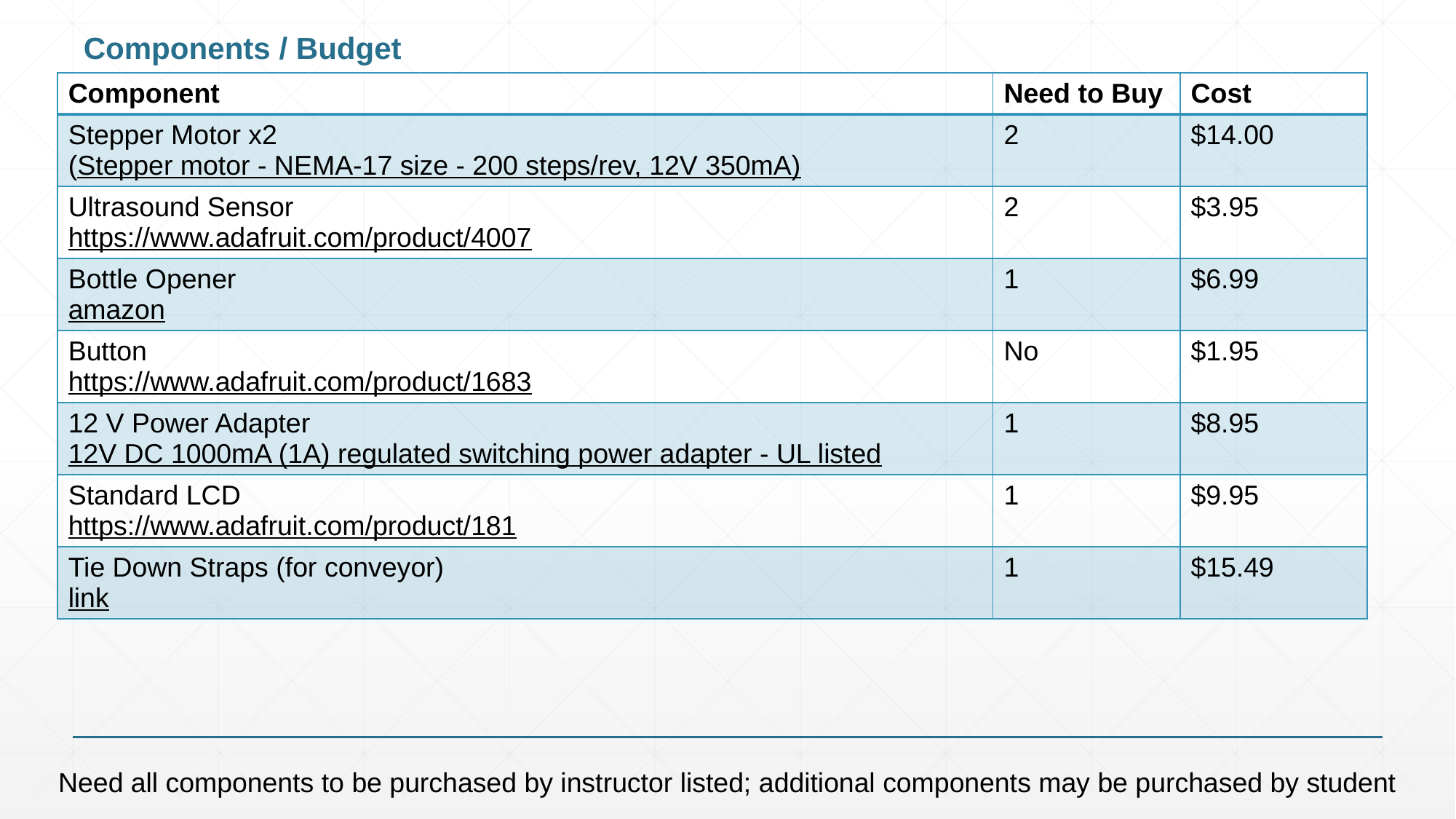

# Components / Budget
| Component | Need to Buy | Cost |
| --- | --- | --- |
| Stepper Motor x2 (Stepper motor - NEMA-17 size - 200 steps/rev, 12V 350mA) | 2 | $14.00 |
| Ultrasound Sensor https://www.adafruit.com/product/4007 | 2 | $3.95 |
| Bottle Opener amazon | 1 | $6.99 |
| Button https://www.adafruit.com/product/1683 | No | $1.95 |
| 12 V Power Adapter 12V DC 1000mA (1A) regulated switching power adapter - UL listed | 1 | $8.95 |
| Standard LCD https://www.adafruit.com/product/181 | 1 | $9.95 |
| Tie Down Straps (for conveyor) link | 1 | $15.49 |
Need all components to be purchased by instructor listed; additional components may be purchased by student